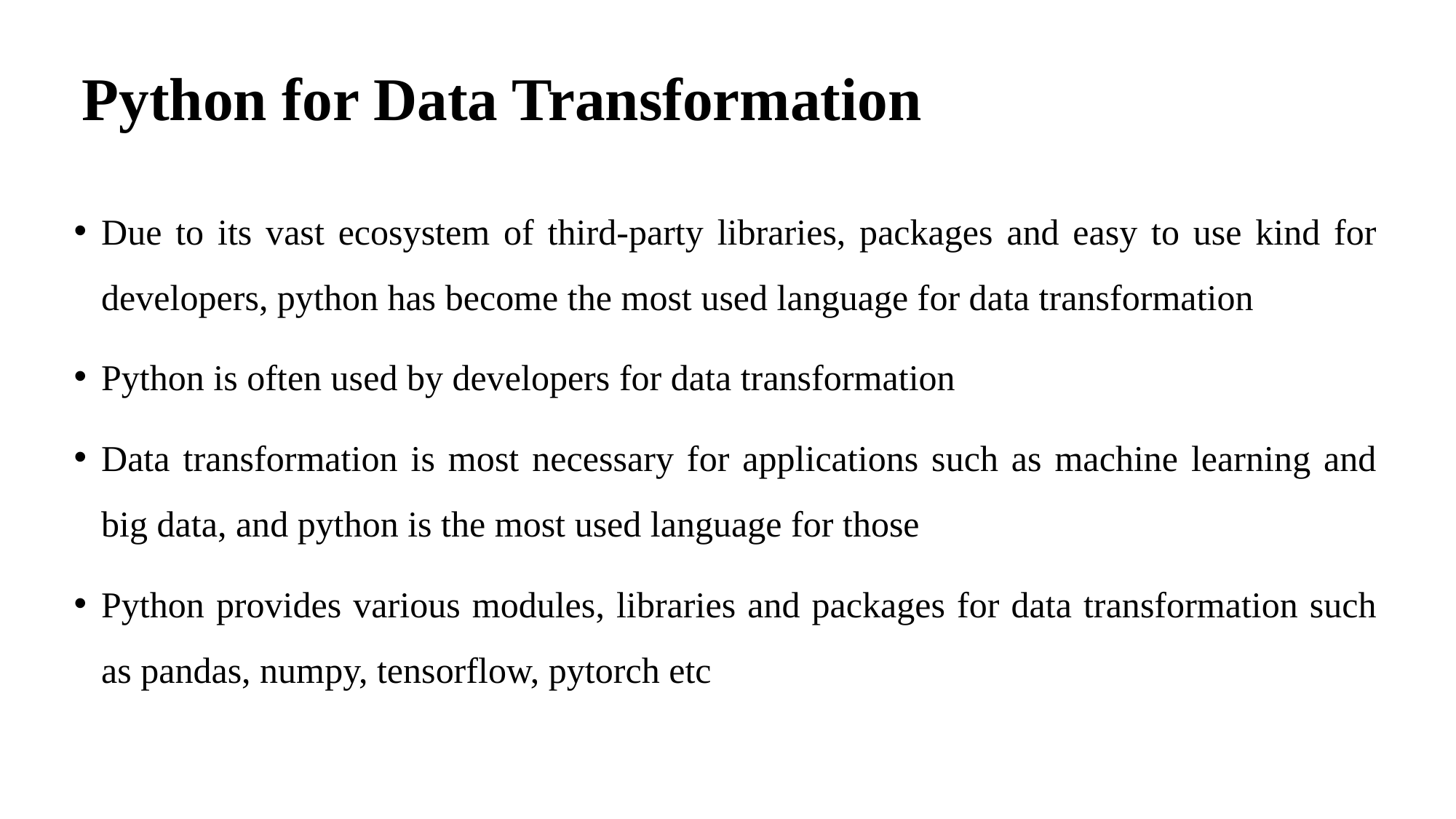

# Python for Data Transformation
Due to its vast ecosystem of third-party libraries, packages and easy to use kind for developers, python has become the most used language for data transformation
Python is often used by developers for data transformation
Data transformation is most necessary for applications such as machine learning and big data, and python is the most used language for those
Python provides various modules, libraries and packages for data transformation such as pandas, numpy, tensorflow, pytorch etc